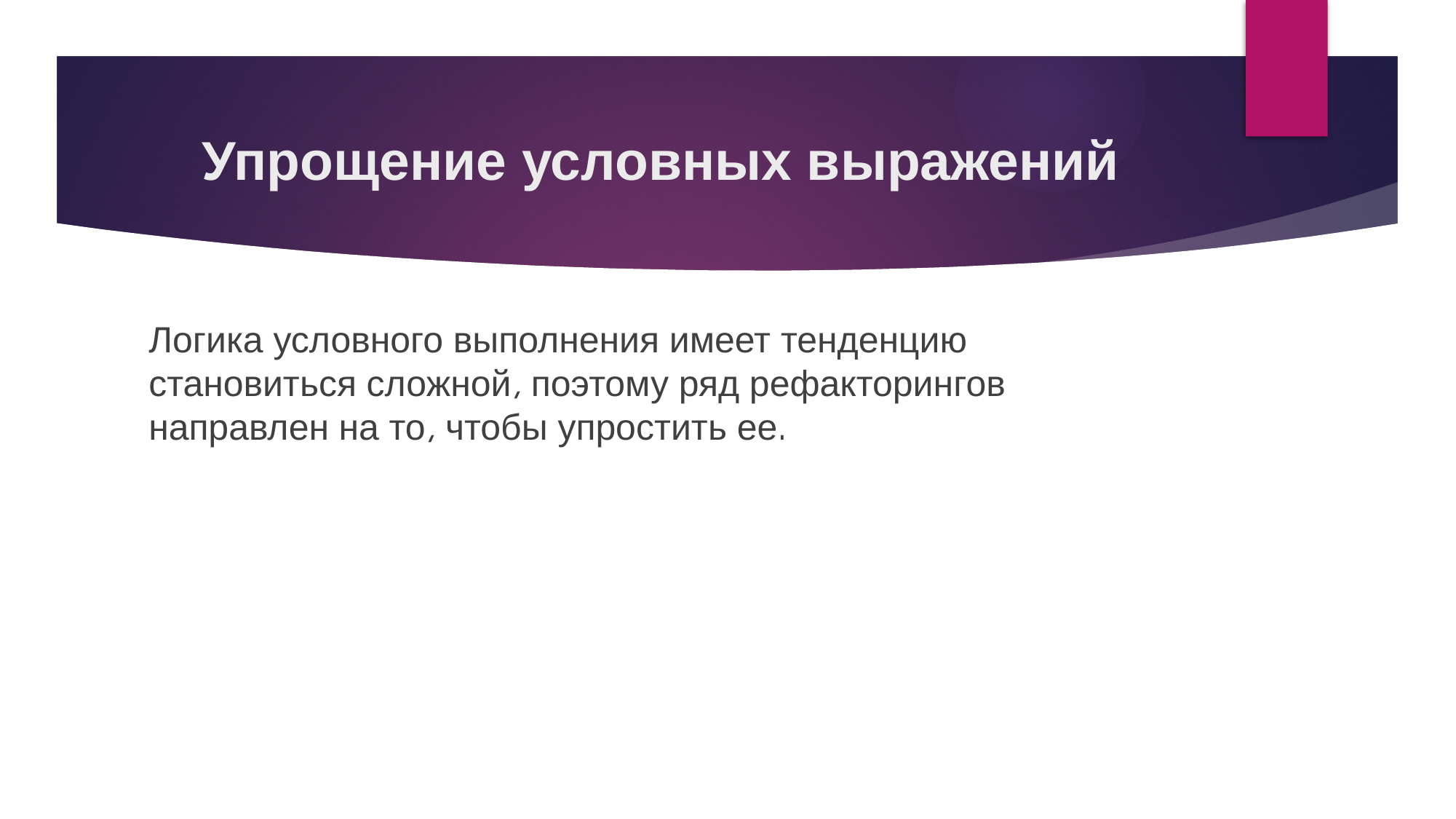

# Упрощение условных выражений
Логика условного выполнения имеет тенденцию становиться сложной, поэтому ряд рефакторингов направлен на то, чтобы упростить ее.